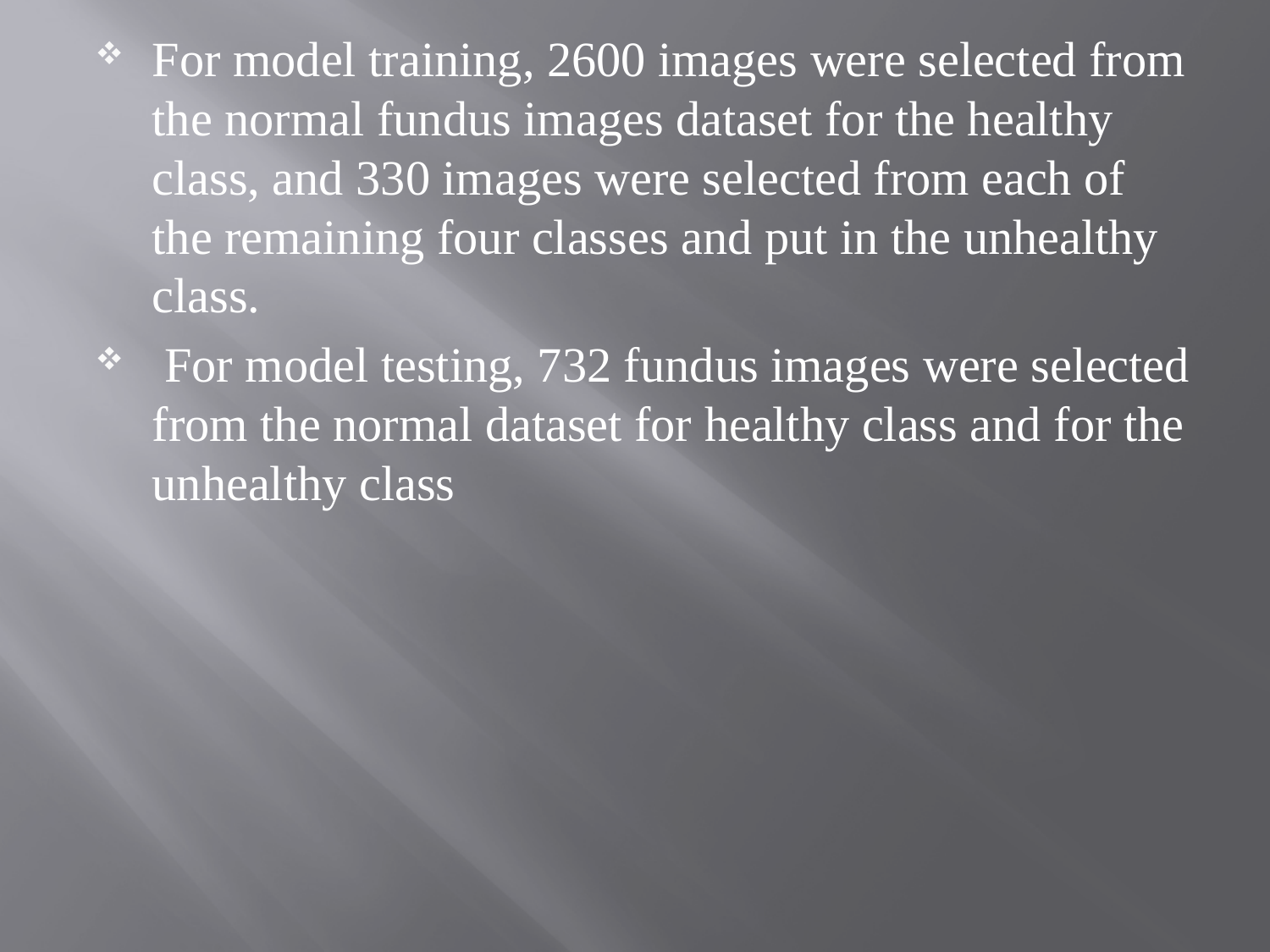

For model training, 2600 images were selected from the normal fundus images dataset for the healthy class, and 330 images were selected from each of the remaining four classes and put in the unhealthy class.
 For model testing, 732 fundus images were selected from the normal dataset for healthy class and for the unhealthy class